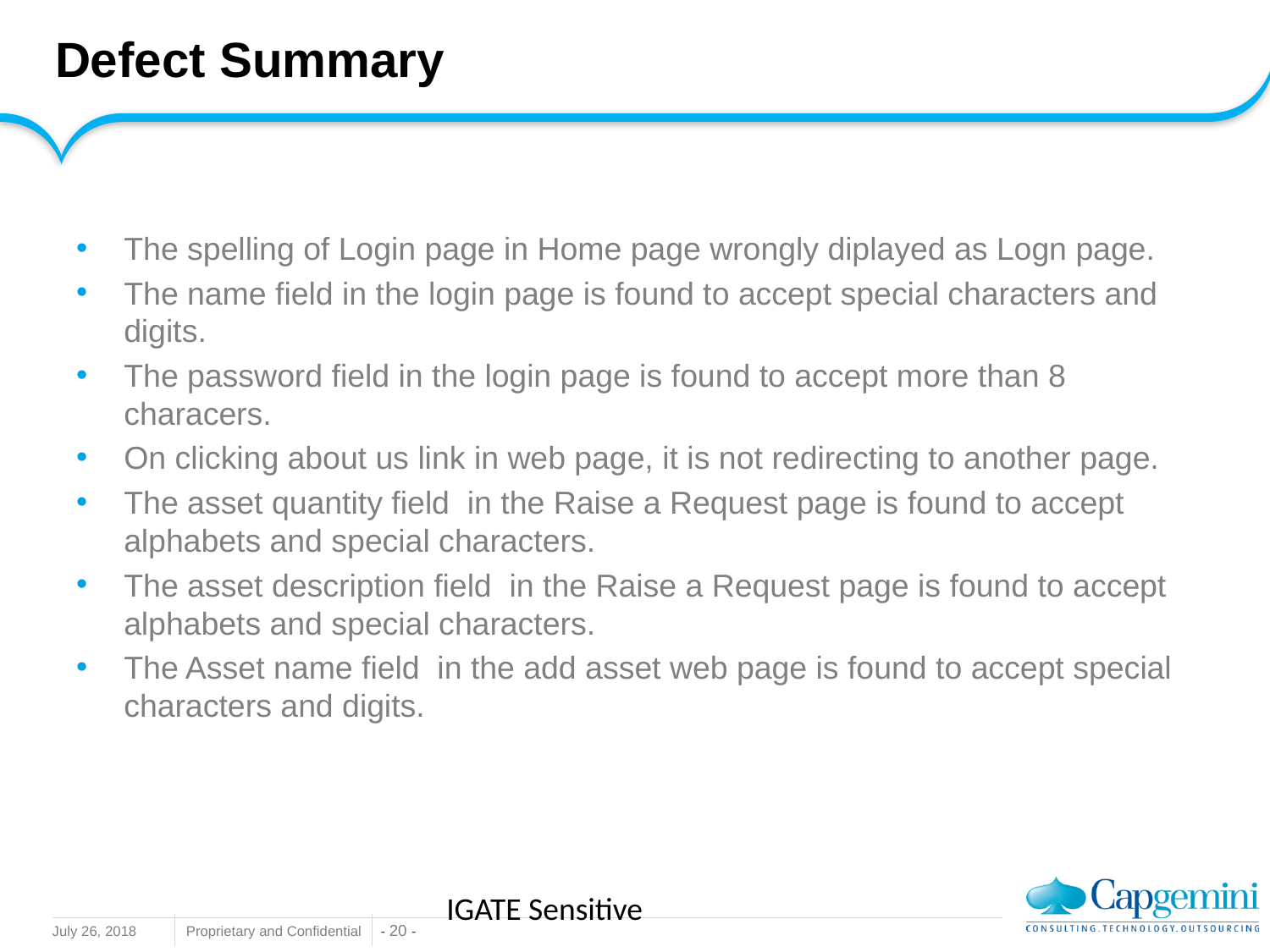

# Defect Summary
The spelling of Login page in Home page wrongly diplayed as Logn page.
The name field in the login page is found to accept special characters and digits.
The password field in the login page is found to accept more than 8 characers.
On clicking about us link in web page, it is not redirecting to another page.
The asset quantity field  in the Raise a Request page is found to accept alphabets and special characters.
The asset description field  in the Raise a Request page is found to accept alphabets and special characters.
The Asset name field  in the add asset web page is found to accept special characters and digits.

IGATE Sensitive